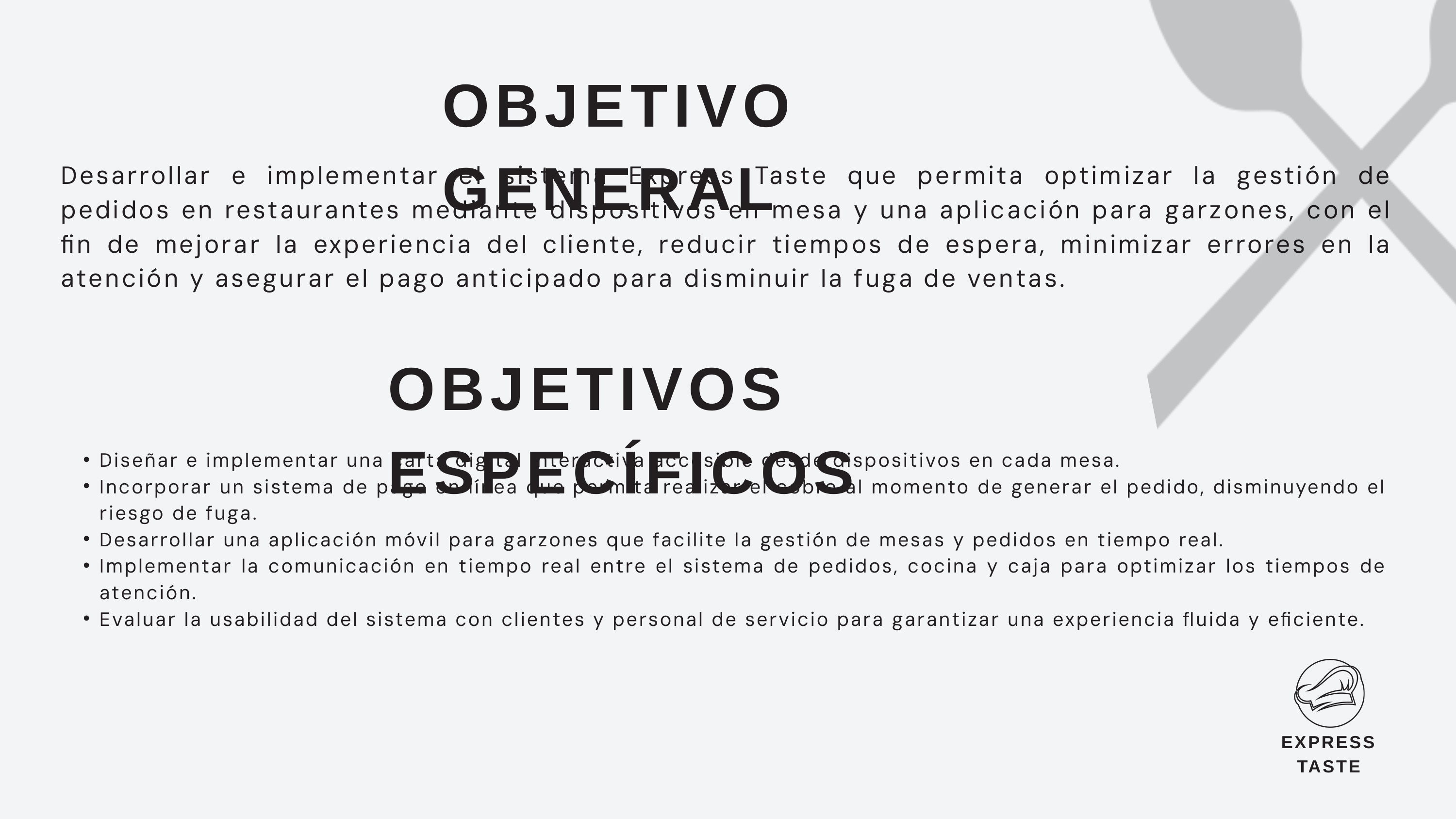

OBJETIVO GENERAL
Desarrollar e implementar el sistema Express Taste que permita optimizar la gestión de pedidos en restaurantes mediante dispositivos en mesa y una aplicación para garzones, con el fin de mejorar la experiencia del cliente, reducir tiempos de espera, minimizar errores en la atención y asegurar el pago anticipado para disminuir la fuga de ventas.

OBJETIVOS ESPECÍFICOS
Diseñar e implementar una carta digital interactiva accesible desde dispositivos en cada mesa.
Incorporar un sistema de pago en línea que permita realizar el cobro al momento de generar el pedido, disminuyendo el riesgo de fuga.
Desarrollar una aplicación móvil para garzones que facilite la gestión de mesas y pedidos en tiempo real.
Implementar la comunicación en tiempo real entre el sistema de pedidos, cocina y caja para optimizar los tiempos de atención.
Evaluar la usabilidad del sistema con clientes y personal de servicio para garantizar una experiencia fluida y eficiente.

EXPRESS TASTE